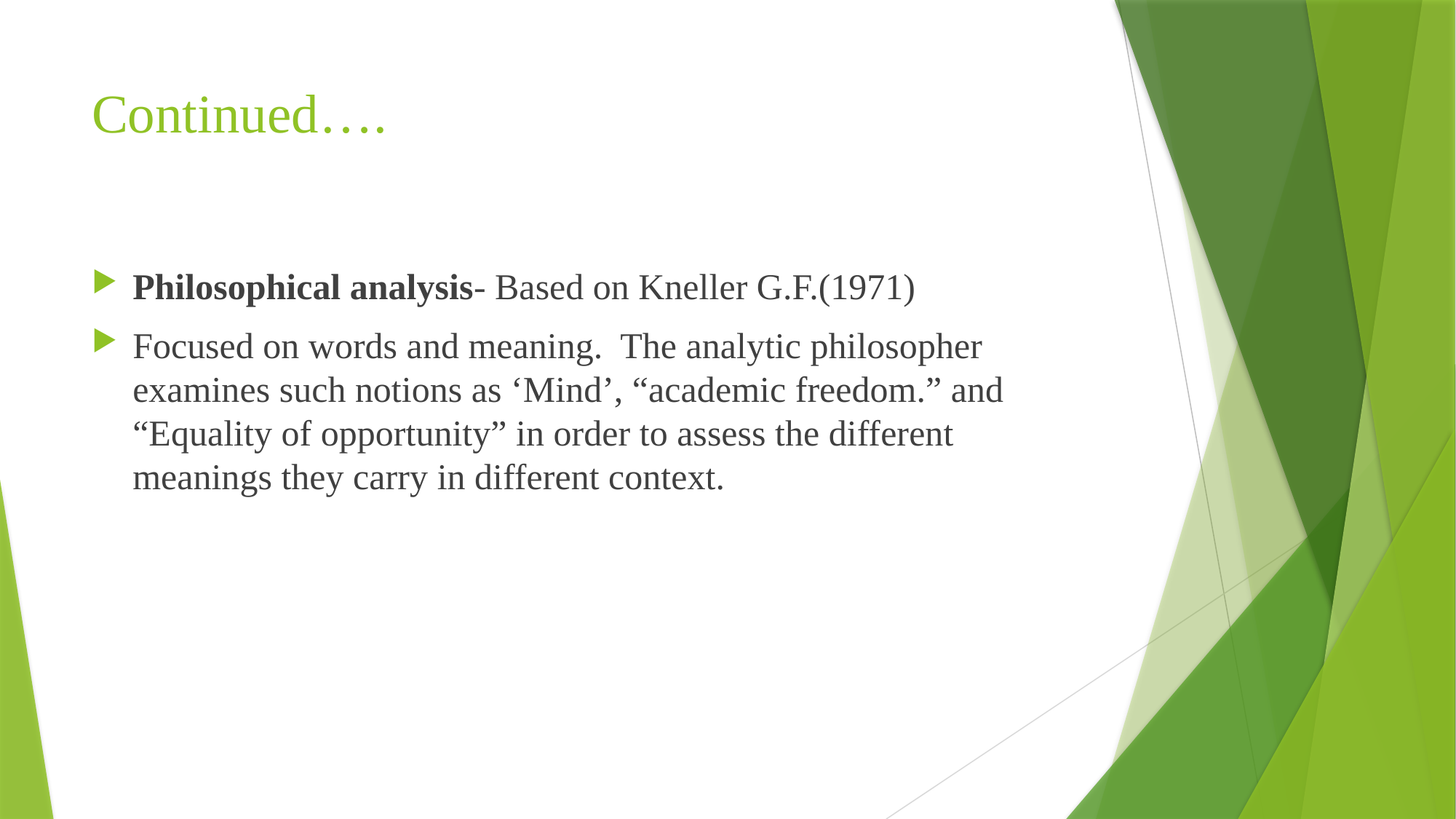

# Continued….
Philosophical analysis- Based on Kneller G.F.(1971)
Focused on words and meaning.  The analytic philosopher examines such notions as ‘Mind’, “academic freedom.” and “Equality of opportunity” in order to assess the different meanings they carry in different context.